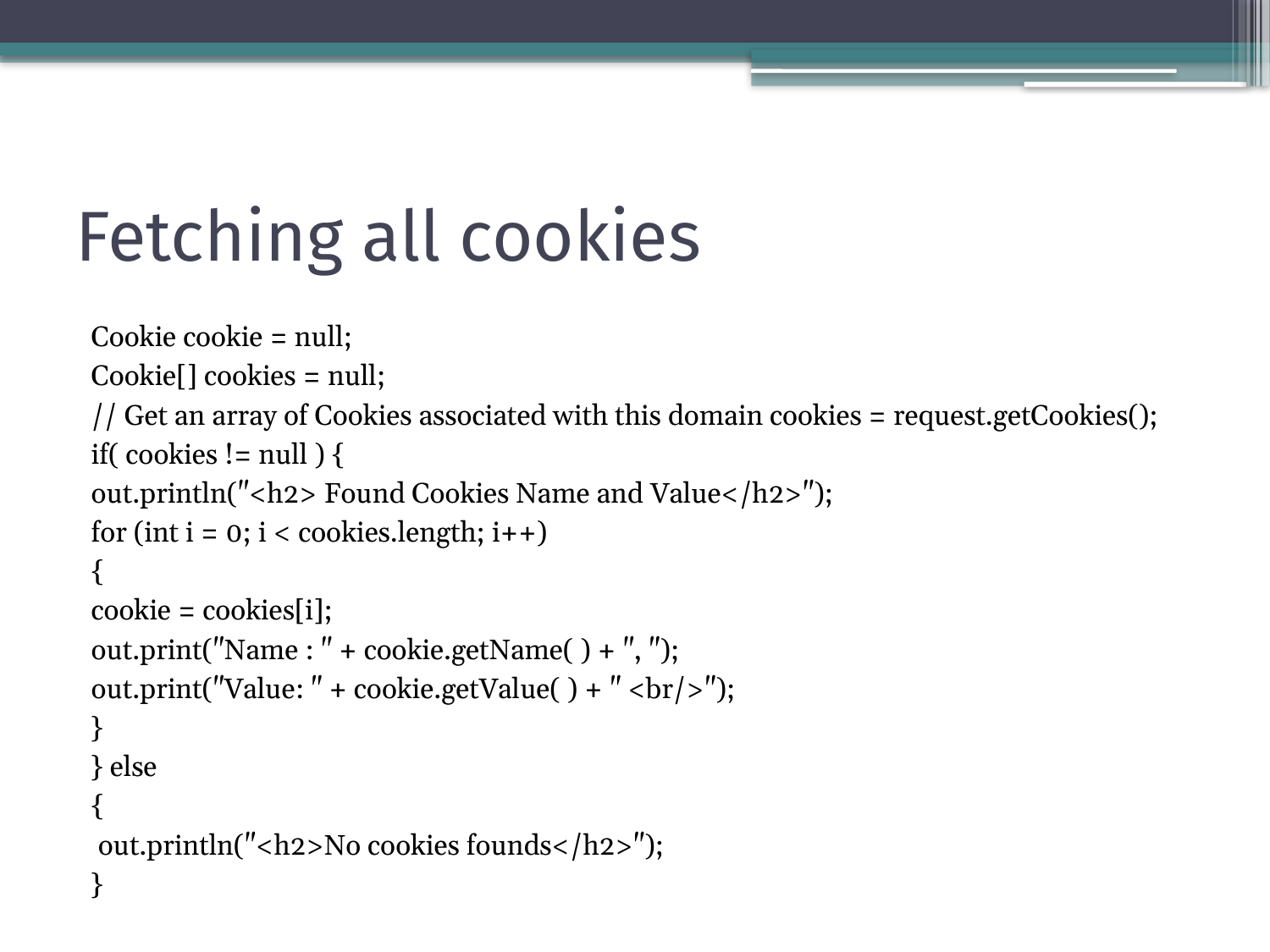

# Fetching all cookies
Cookie cookie = null;
Cookie[] cookies = null;
// Get an array of Cookies associated with this domain cookies = request.getCookies();
if( cookies != null ) {
out.println("<h2> Found Cookies Name and Value</h2>");
for (int i = 0; i < cookies.length; i++)
{
cookie = cookies[i];
out.print("Name : " + cookie.getName( ) + ", ");
out.print("Value: " + cookie.getValue( ) + " <br/>");
}
} else
{
 out.println("<h2>No cookies founds</h2>");
}